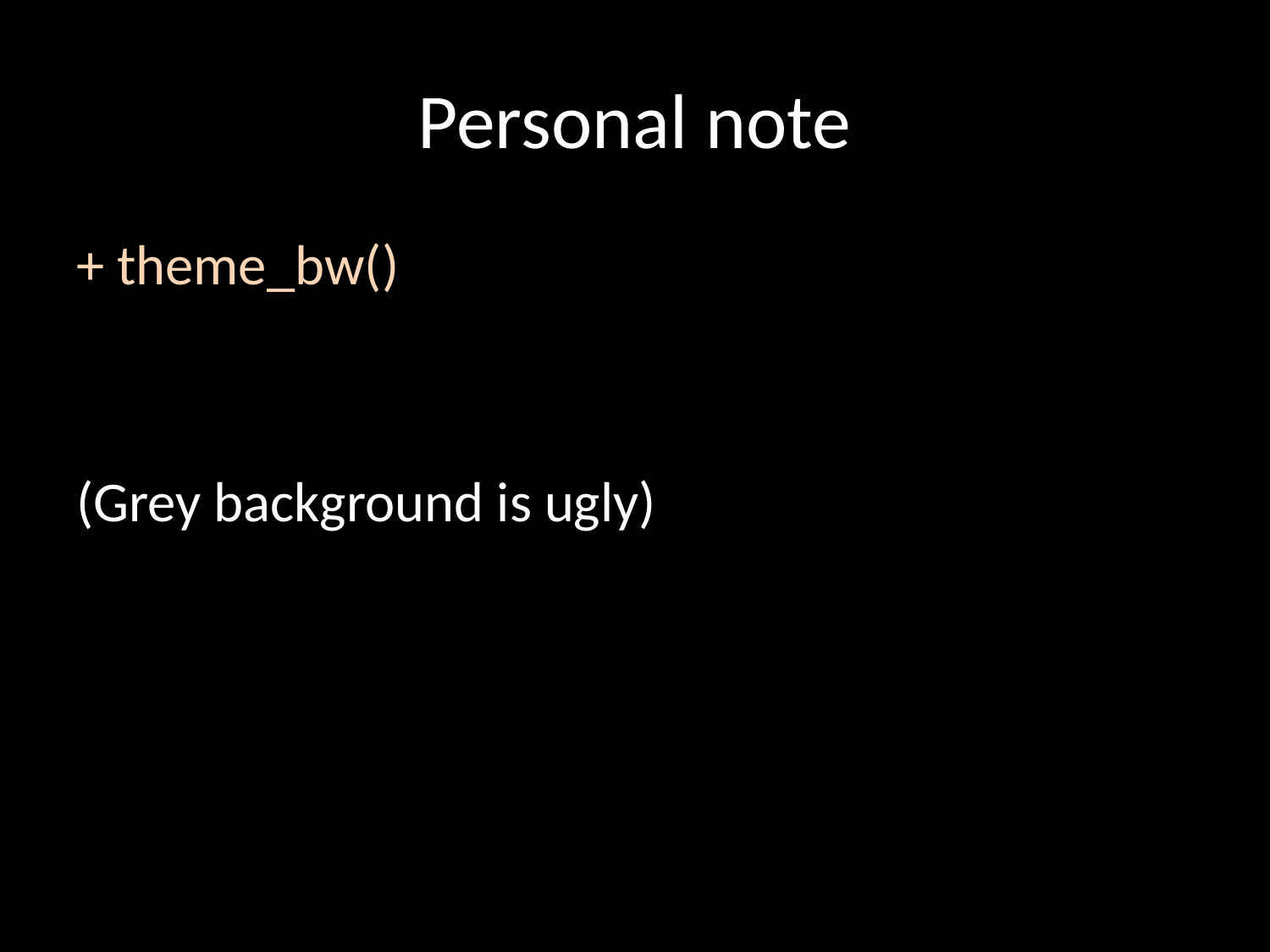

# Personal note
+ theme_bw()

(Grey background is ugly)